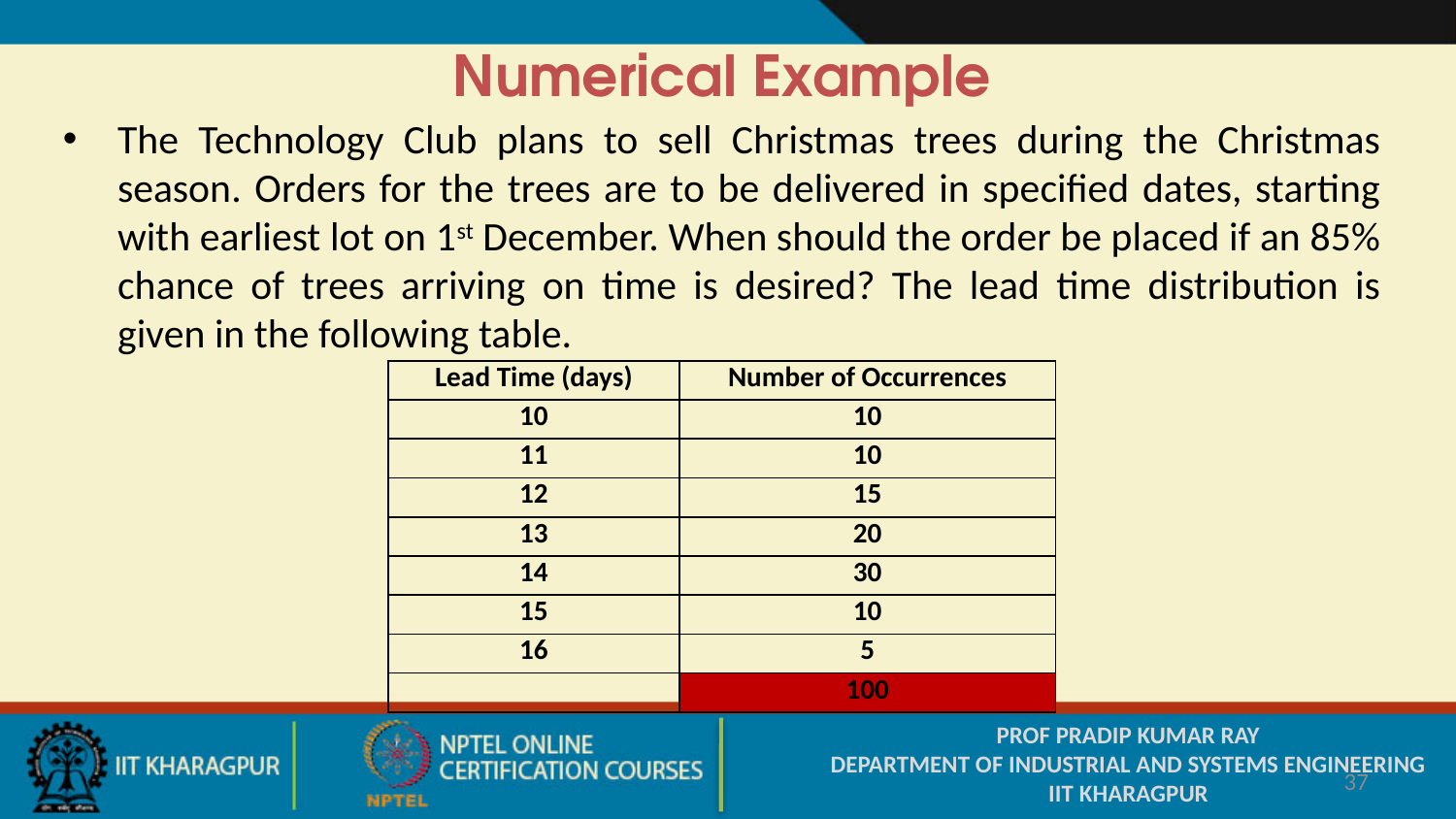

Numerical Example
The Technology Club plans to sell Christmas trees during the Christmas season. Orders for the trees are to be delivered in specified dates, starting with earliest lot on 1st December. When should the order be placed if an 85% chance of trees arriving on time is desired? The lead time distribution is given in the following table.
| Lead Time (days) | Number of Occurrences |
| --- | --- |
| 10 | 10 |
| 11 | 10 |
| 12 | 15 |
| 13 | 20 |
| 14 | 30 |
| 15 | 10 |
| 16 | 5 |
|  | 100 |
PROF PRADIP KUMAR RAY
DEPARTMENT OF INDUSTRIAL AND SYSTEMS ENGINEERING
IIT KHARAGPUR
37